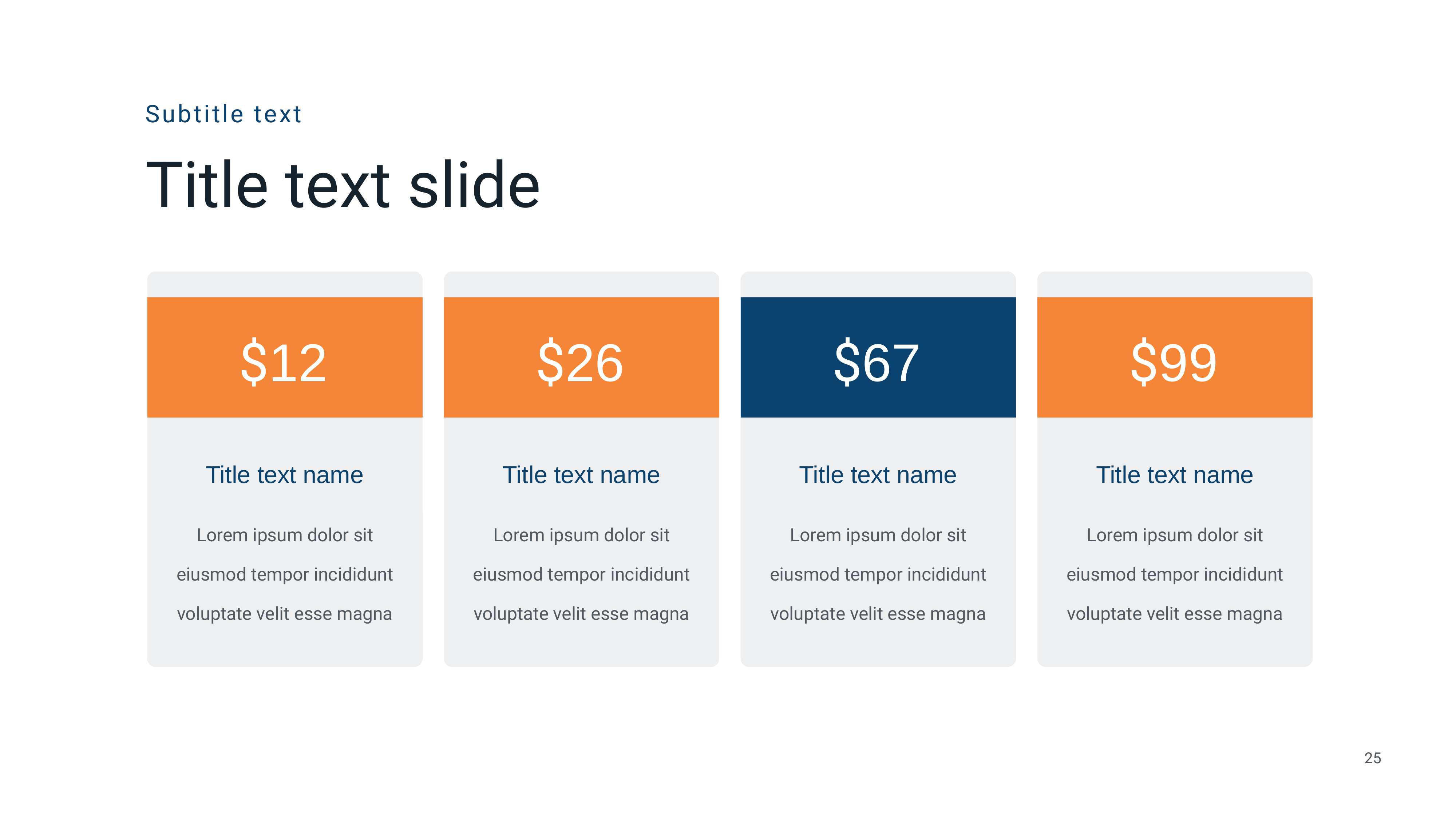

Subtitle text
Title text slide

$12
Title text name
Lorem ipsum dolor sit eiusmod tempor incididunt voluptate velit esse magna

$26
Title text name
Lorem ipsum dolor sit eiusmod tempor incididunt voluptate velit esse magna

$67
Title text name
Lorem ipsum dolor sit eiusmod tempor incididunt voluptate velit esse magna

$99
Title text name
Lorem ipsum dolor sit eiusmod tempor incididunt voluptate velit esse magna
25